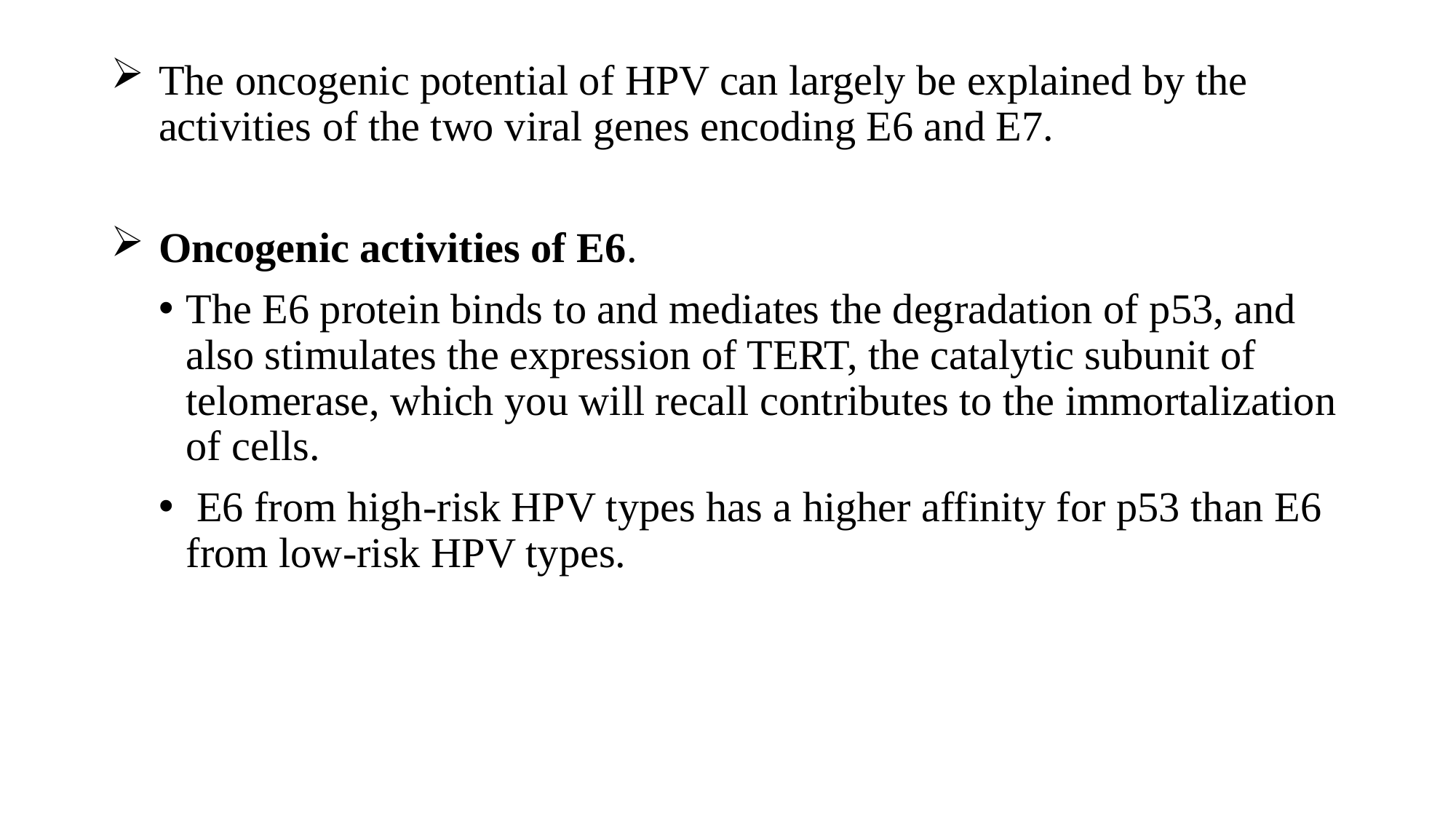

The oncogenic potential of HPV can largely be explained by the activities of the two viral genes encoding E6 and E7.

Oncogenic activities of E6.
The E6 protein binds to and mediates the degradation of p53, and also stimulates the expression of TERT, the catalytic subunit of telomerase, which you will recall contributes to the immortalization of cells.
 E6 from high-risk HPV types has a higher affinity for p53 than E6 from low-risk HPV types.